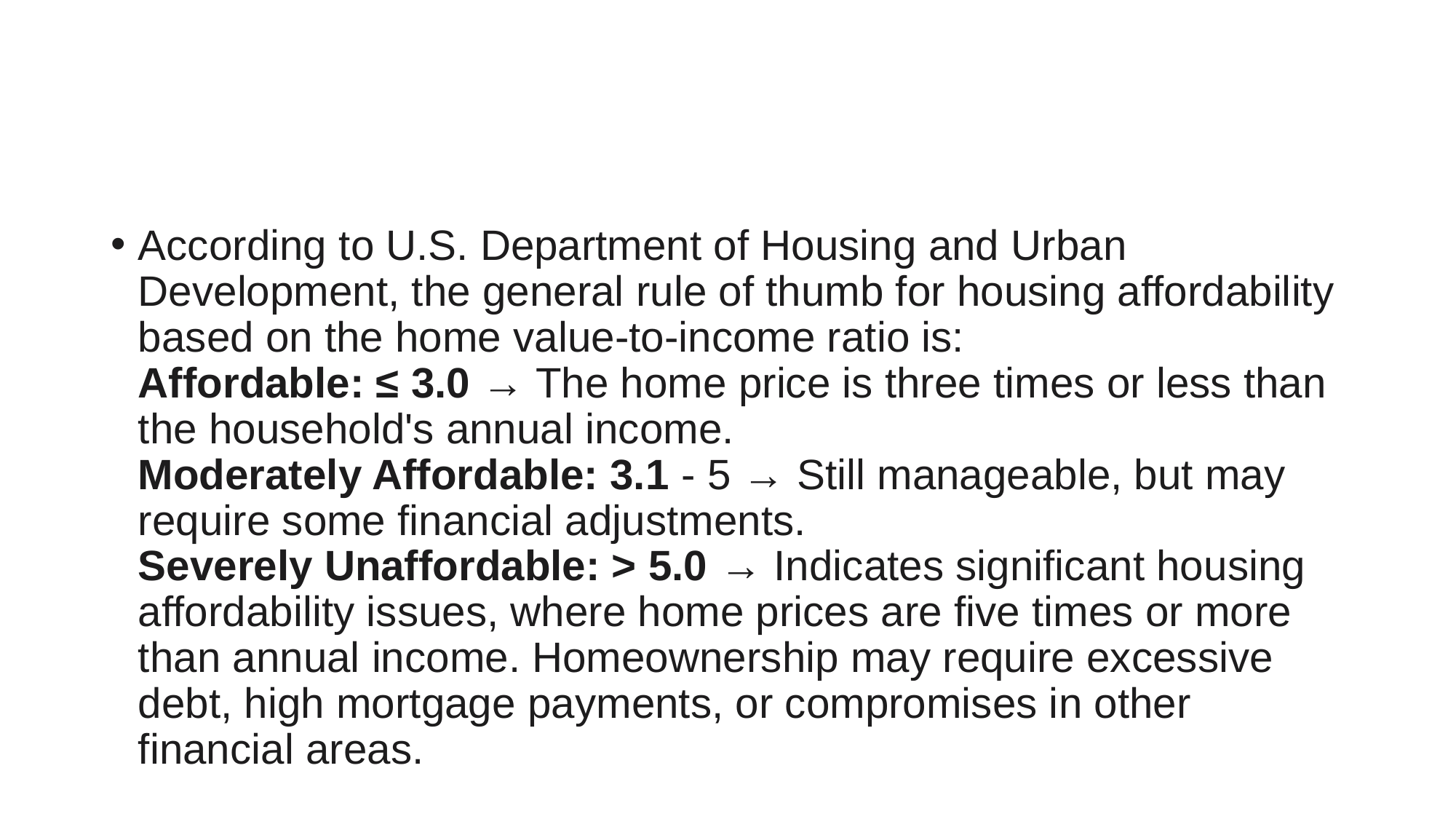

#
According to U.S. Department of Housing and Urban Development, the general rule of thumb for housing affordability based on the home value-to-income ratio is:
Affordable: ≤ 3.0 → The home price is three times or less than the household's annual income.
Moderately Affordable: 3.1 - 5 → Still manageable, but may require some financial adjustments.
Severely Unaffordable: > 5.0 → Indicates significant housing affordability issues, where home prices are five times or more than annual income. Homeownership may require excessive debt, high mortgage payments, or compromises in other financial areas.